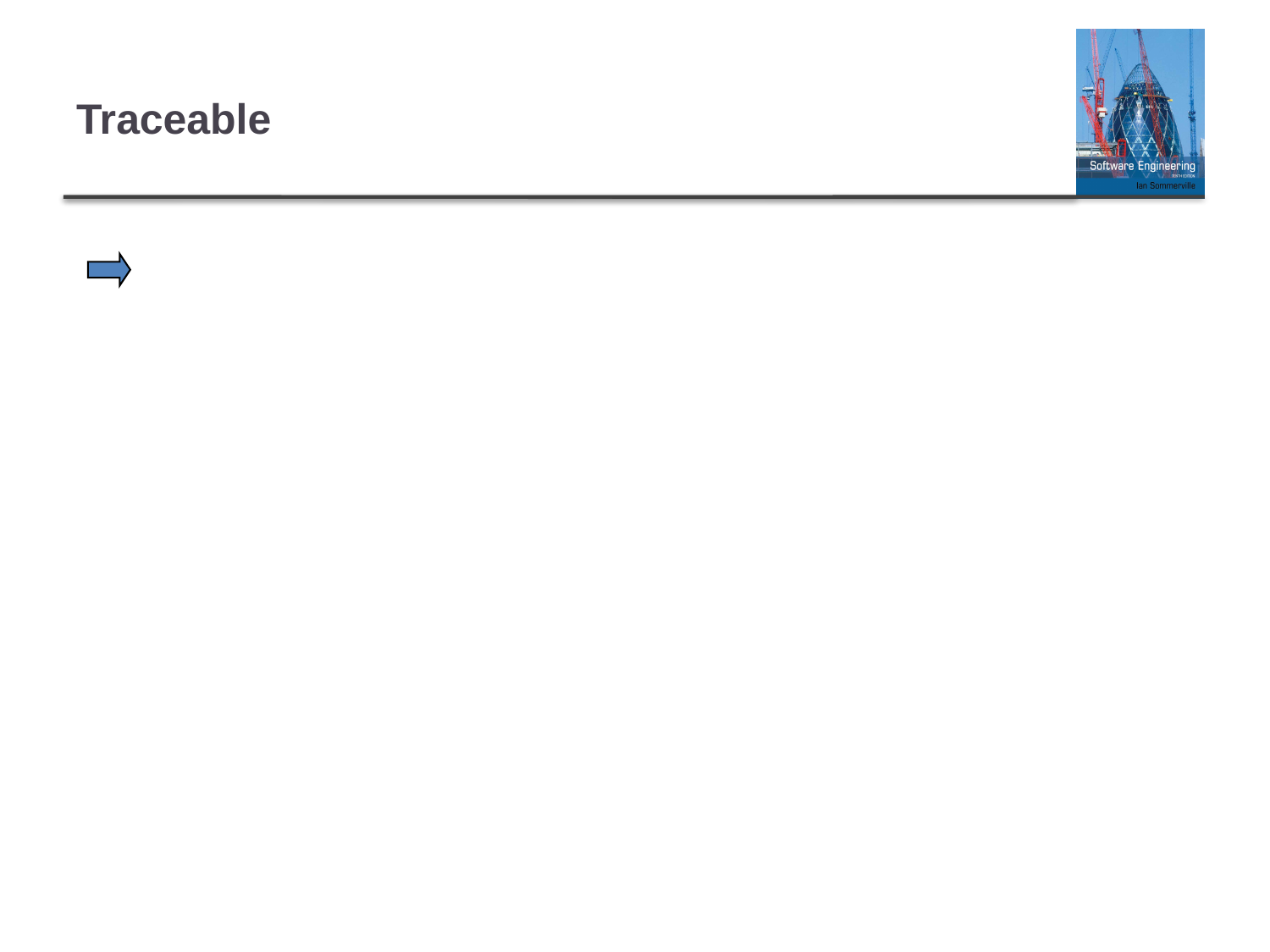

# Traceable
	The origin of each of requirements in SRS is clear. SRS should facilitate referencing of each requirement in the future development or enhancement documentation.
Backward traceability: each requirement explicitly referencing its source in earlier documents.
Forward traceability: each requirement in the SRS having unique name or reference number.
Very important during operation and maintenance.